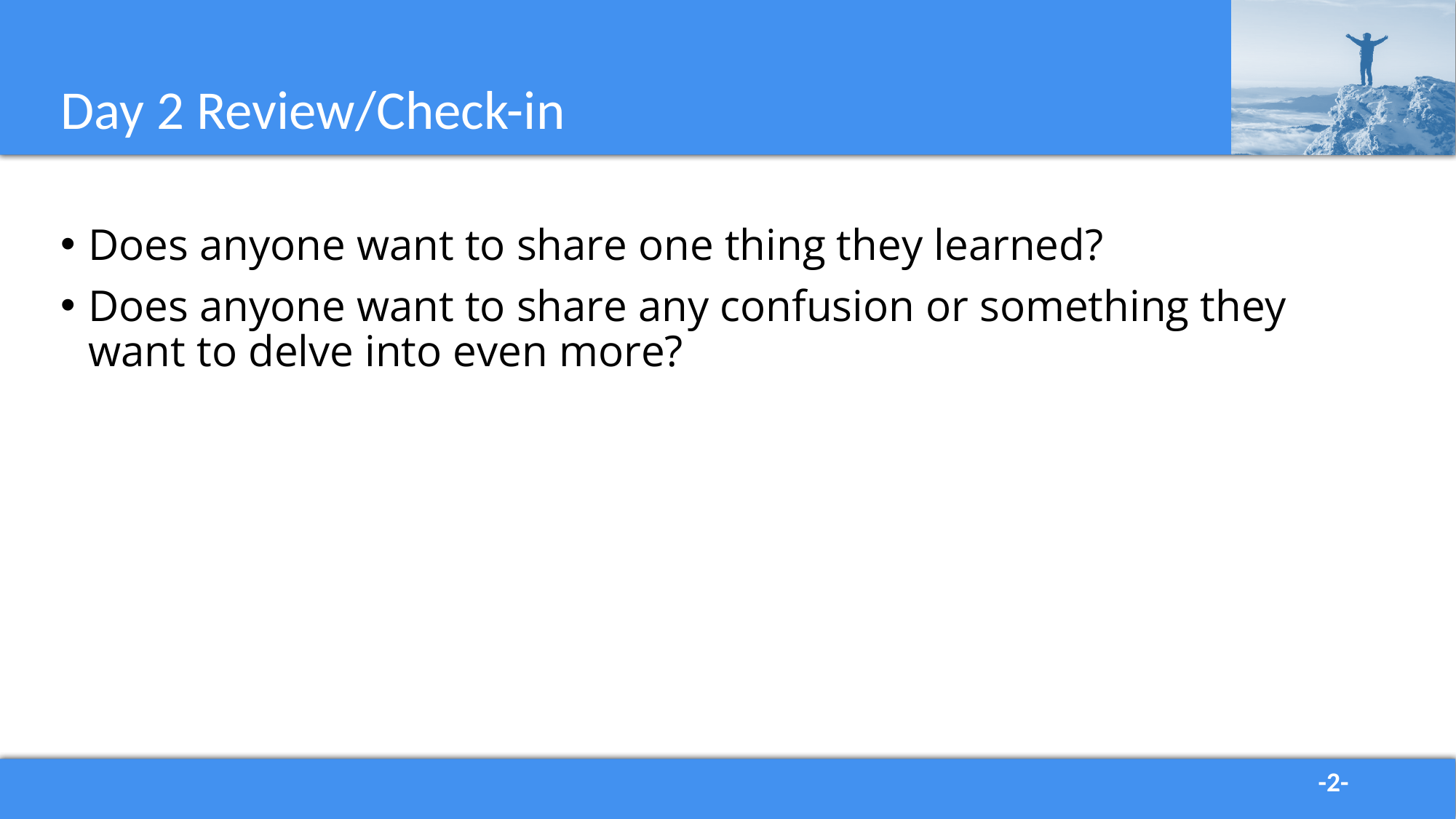

# Day 2 Review/Check-in
Does anyone want to share one thing they learned?
Does anyone want to share any confusion or something they want to delve into even more?